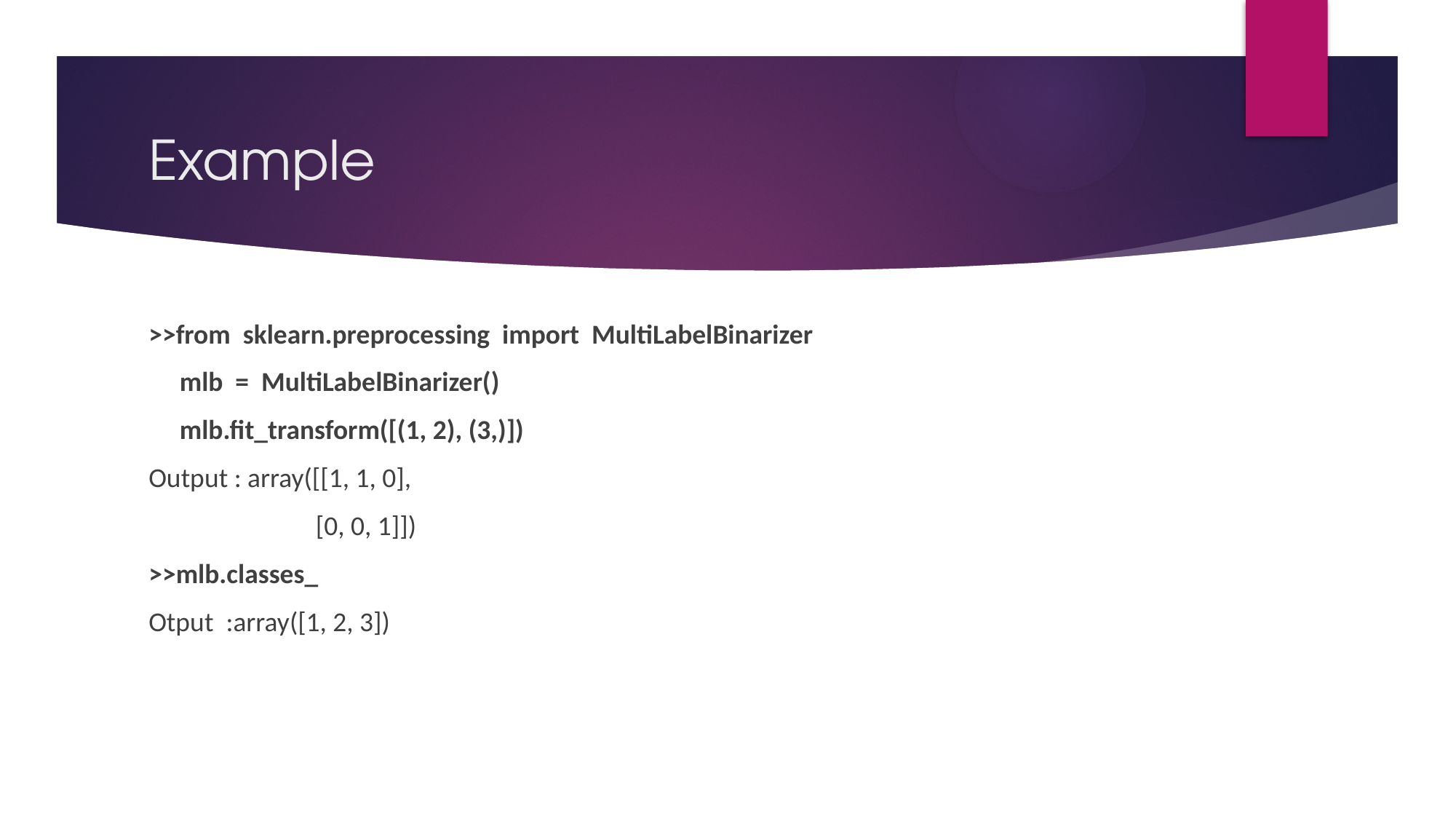

# Example
>>from  sklearn.preprocessing  import  MultiLabelBinarizer
     mlb  =  MultiLabelBinarizer()
     mlb.fit_transform([(1, 2), (3,)])
Output : array([[1, 1, 0],
                           [0, 0, 1]])
>>mlb.classes_
Otput  :array([1, 2, 3])